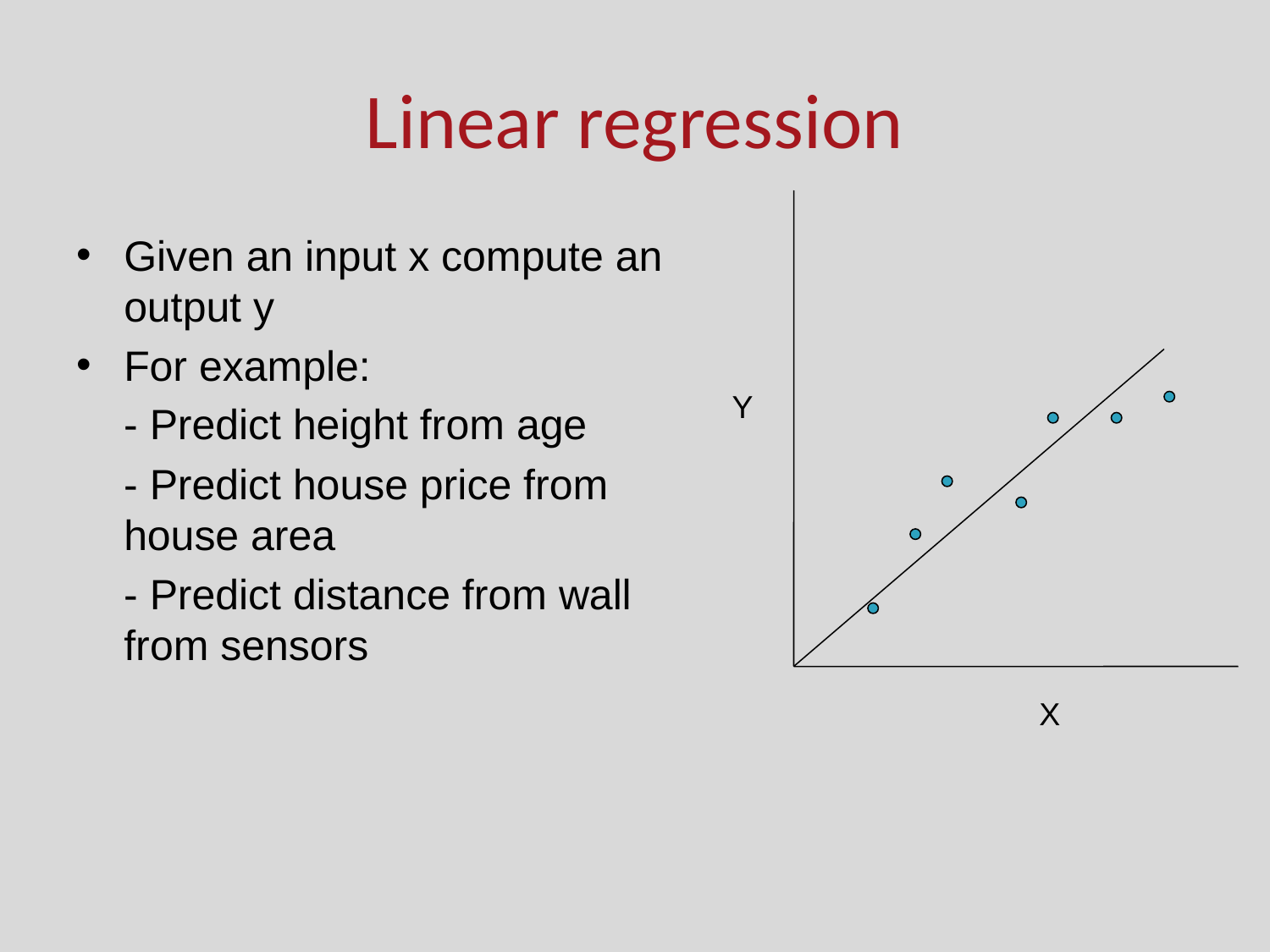

# Linear regression

Given an input x compute an output y
For example:
    - Predict height from age
    - Predict house price from house area
    - Predict distance from wall from sensors

Y

X